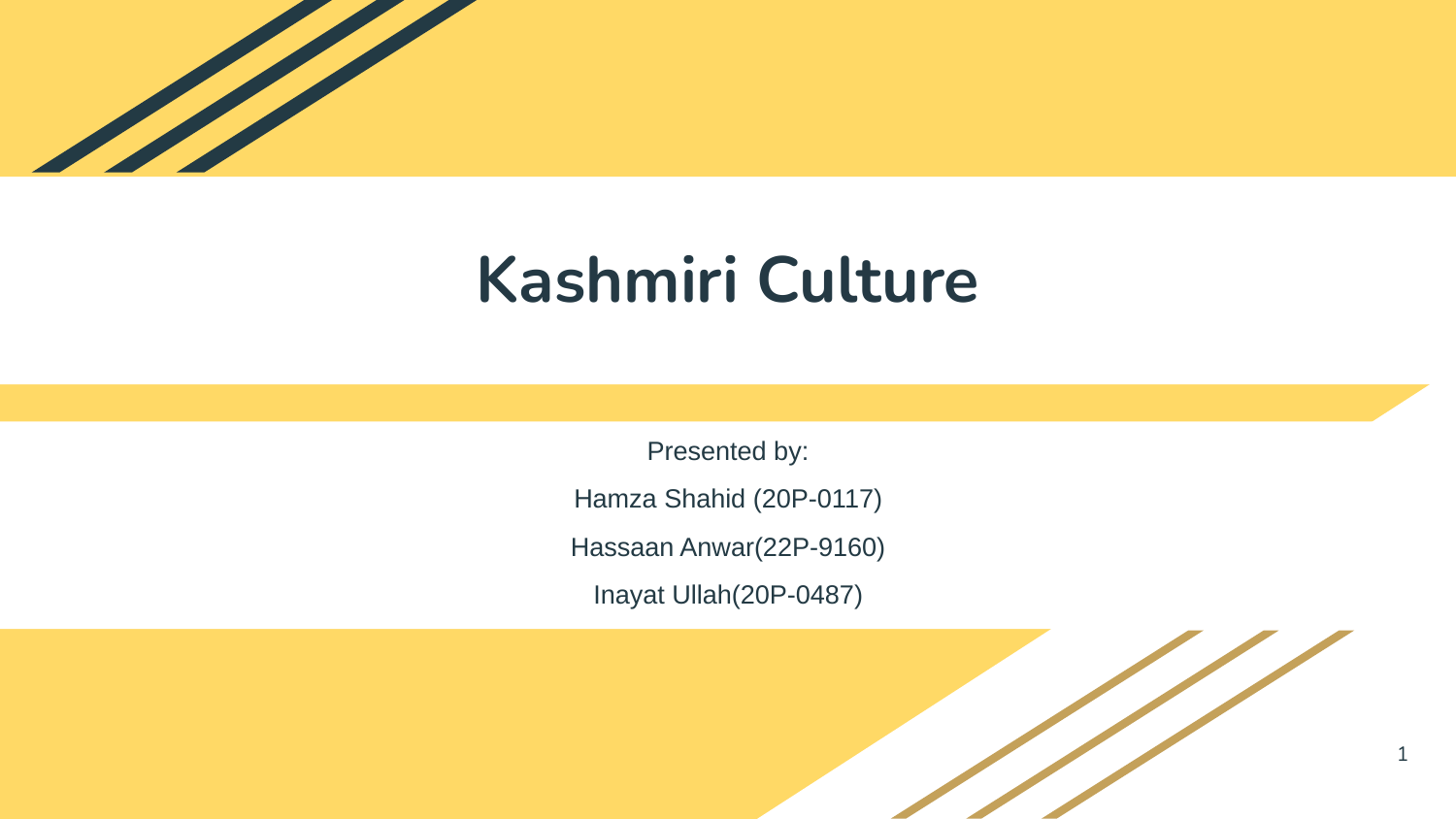

# Kashmiri Culture
Presented by:
Hamza Shahid (20P-0117)
Hassaan Anwar(22P-9160)
Inayat Ullah(20P-0487)
1